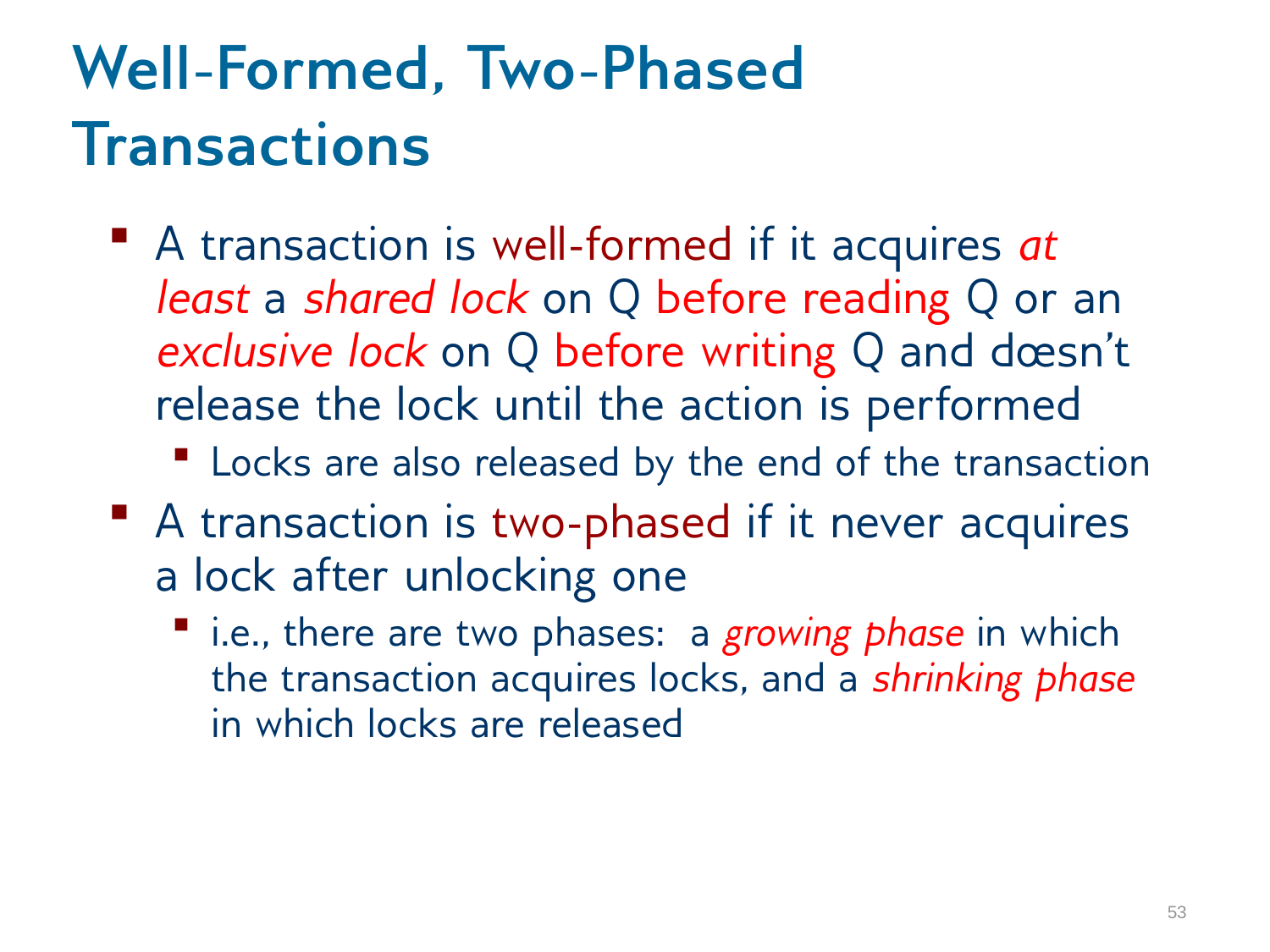

# Well-Formed, Two-Phased Transactions
A transaction is well-formed if it acquires at least a shared lock on Q before reading Q or an exclusive lock on Q before writing Q and doesn’t release the lock until the action is performed
Locks are also released by the end of the transaction
A transaction is two-phased if it never acquires a lock after unlocking one
i.e., there are two phases:  a growing phase in which the transaction acquires locks, and a shrinking phase in which locks are released
53